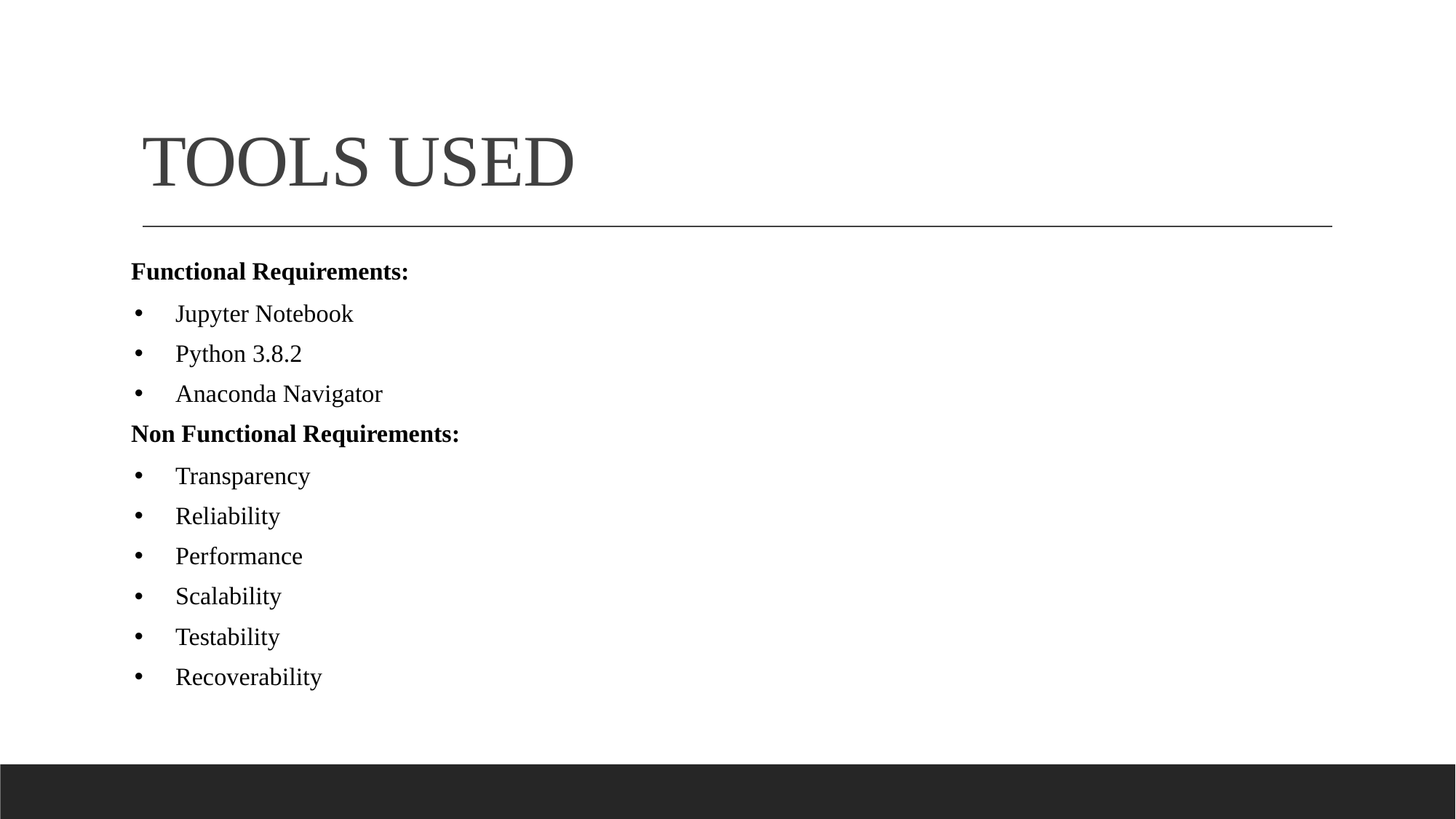

# TOOLS USED
Functional Requirements:
Jupyter Notebook
Python 3.8.2
Anaconda Navigator
Non Functional Requirements:
Transparency
Reliability
Performance
Scalability
Testability
Recoverability